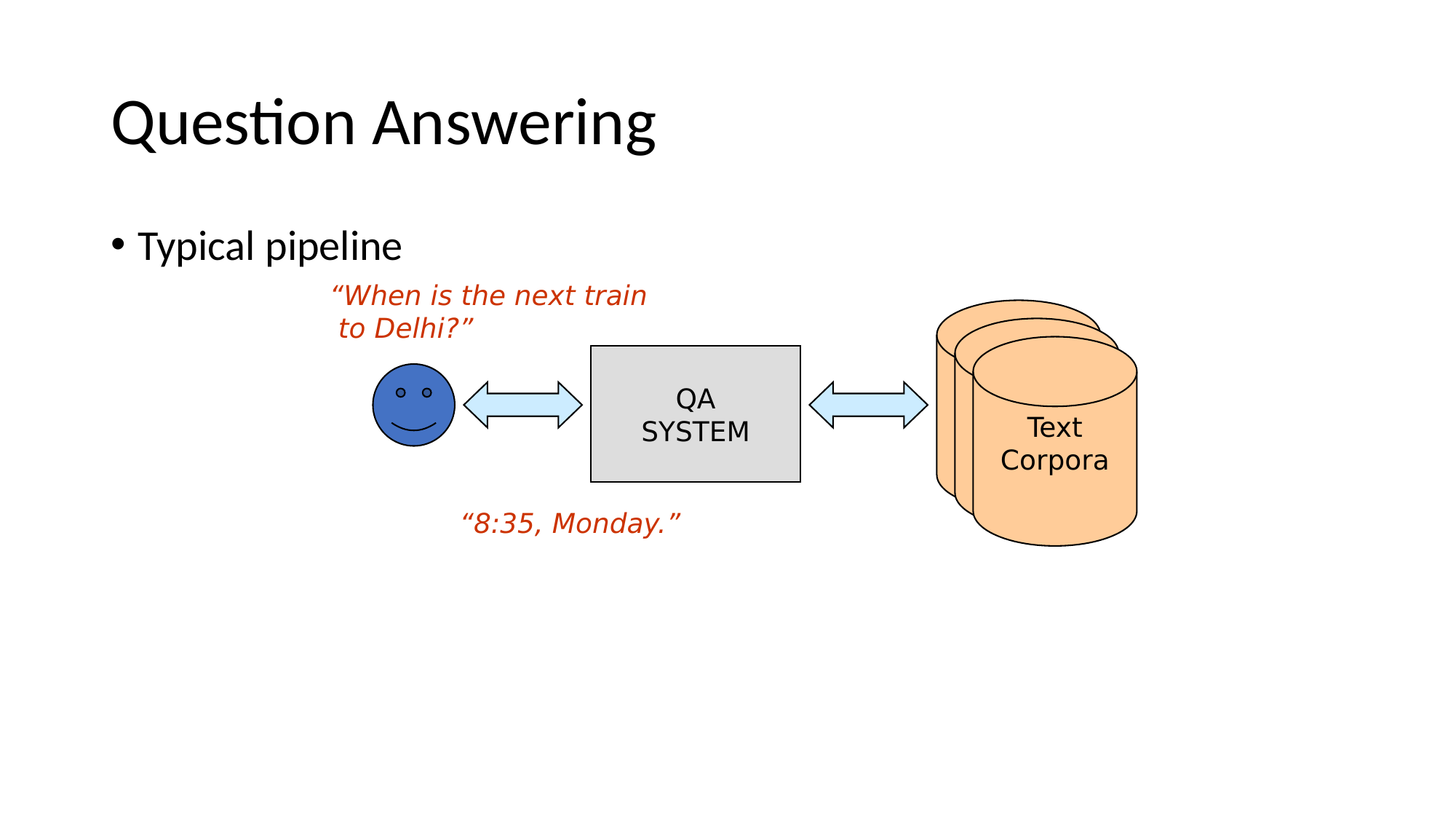

# Question Answering
Typical pipeline

“When is the next train
 to Delhi?”

Text
Corpora
QA
SYSTEM

“8:35, Monday.”